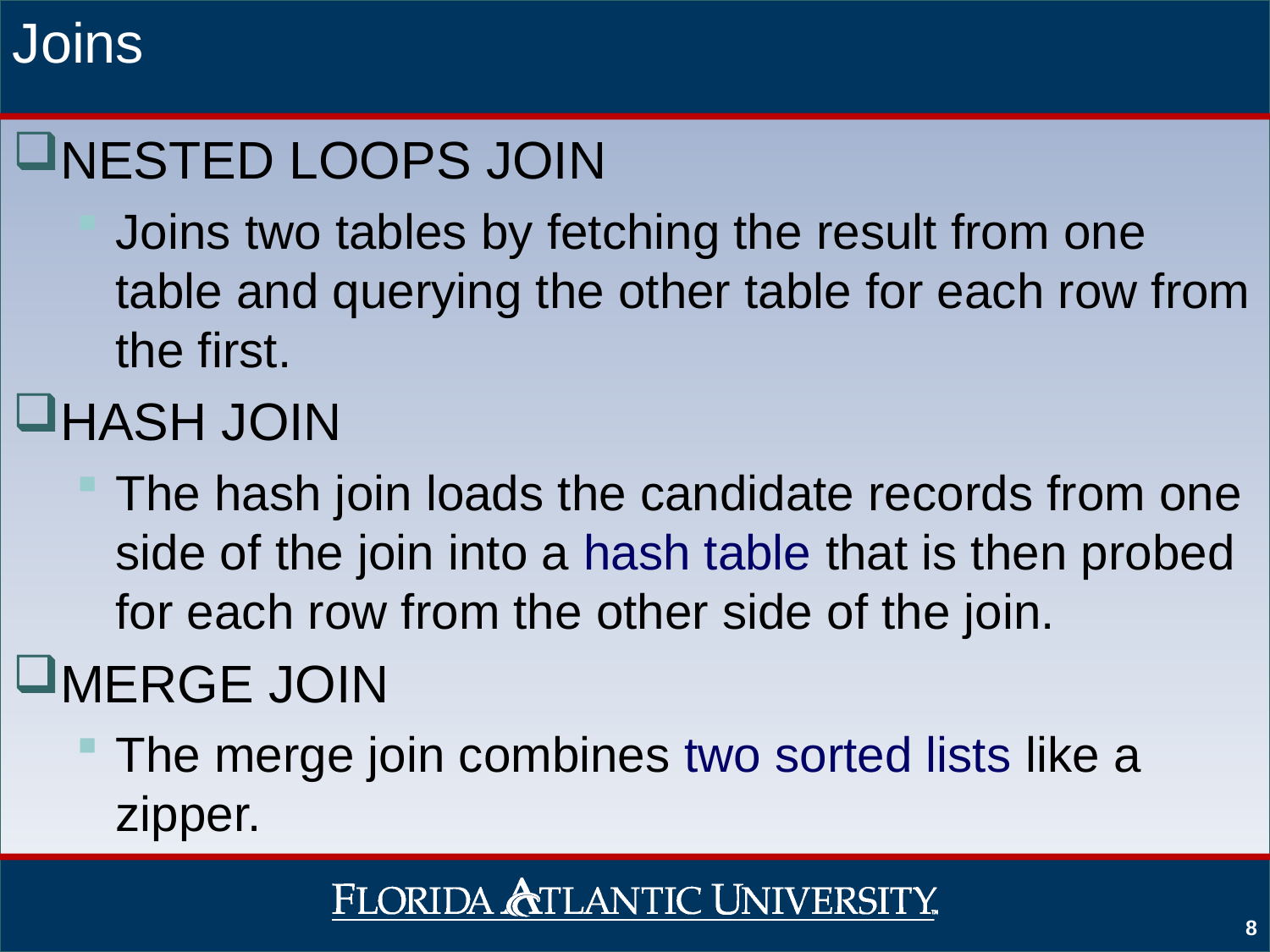

# Joins
NESTED LOOPS JOIN
Joins two tables by fetching the result from one table and querying the other table for each row from the first.
HASH JOIN
The hash join loads the candidate records from one side of the join into a hash table that is then probed for each row from the other side of the join.
MERGE JOIN
The merge join combines two sorted lists like a zipper.
8